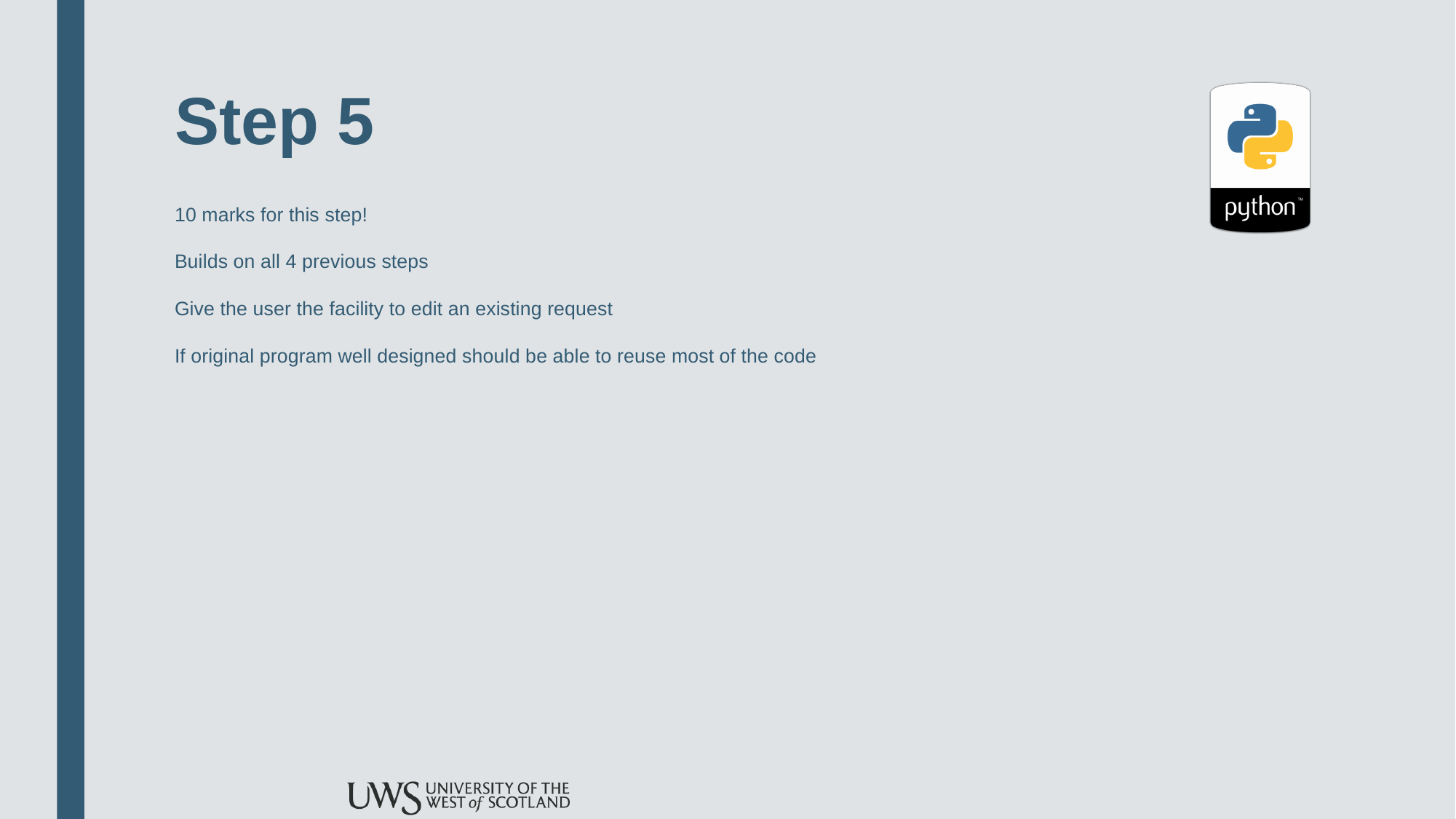

# Step 5
10 marks for this step!

Builds on all 4 previous steps

Give the user the facility to edit an existing request

If original program well designed should be able to reuse most of the code